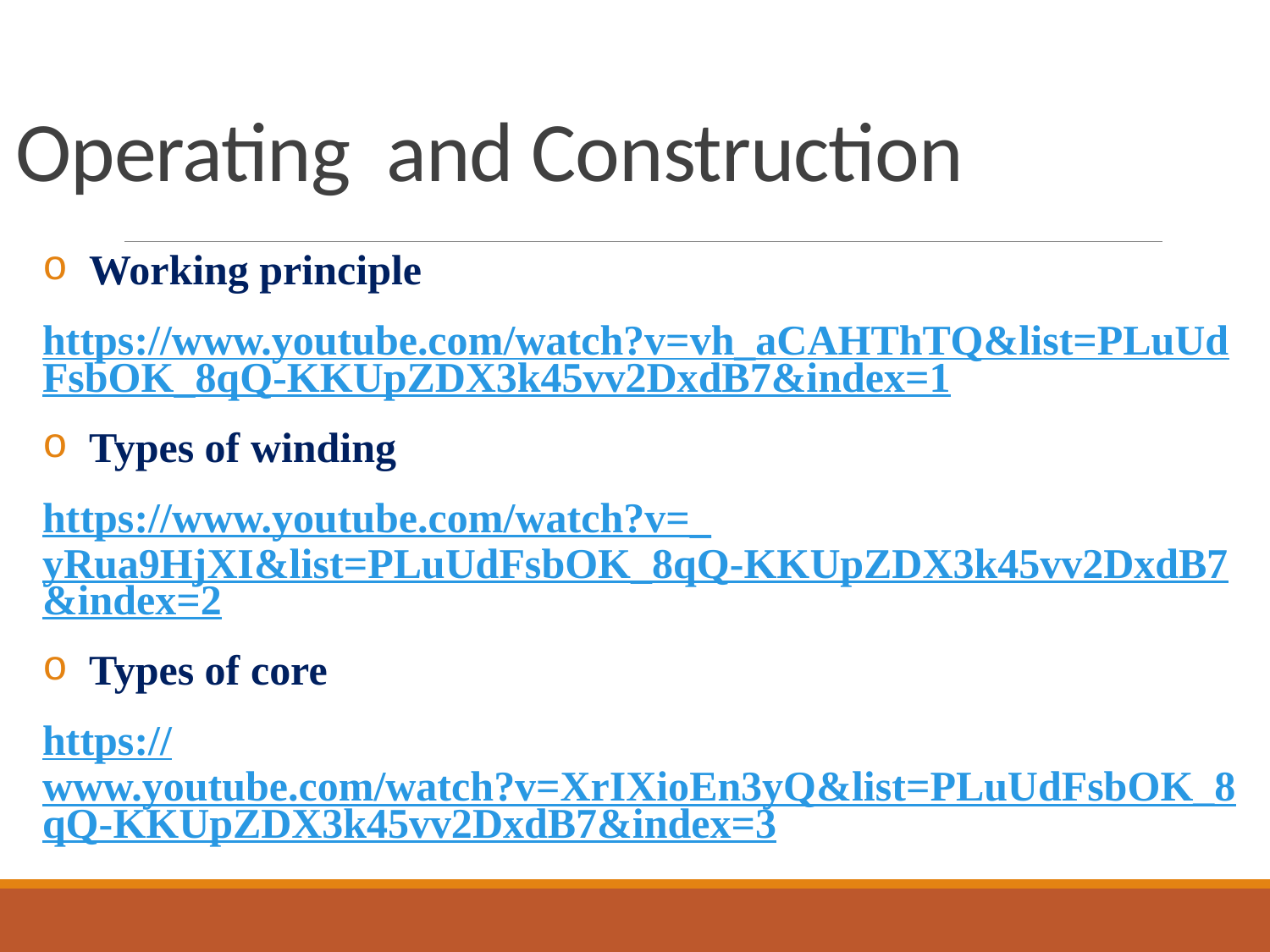

# Operating  and Construction
  Working principle
https://www.youtube.com/watch?v=vh_aCAHThTQ&list=PLuUdFsbOK_8qQ-KKUpZDX3k45vv2DxdB7&index=1
  Types of winding
https://www.youtube.com/watch?v=_yRua9HjXI&list=PLuUdFsbOK_8qQ-KKUpZDX3k45vv2DxdB7&index=2
  Types of core
https://www.youtube.com/watch?v=XrIXioEn3yQ&list=PLuUdFsbOK_8qQ-KKUpZDX3k45vv2DxdB7&index=3